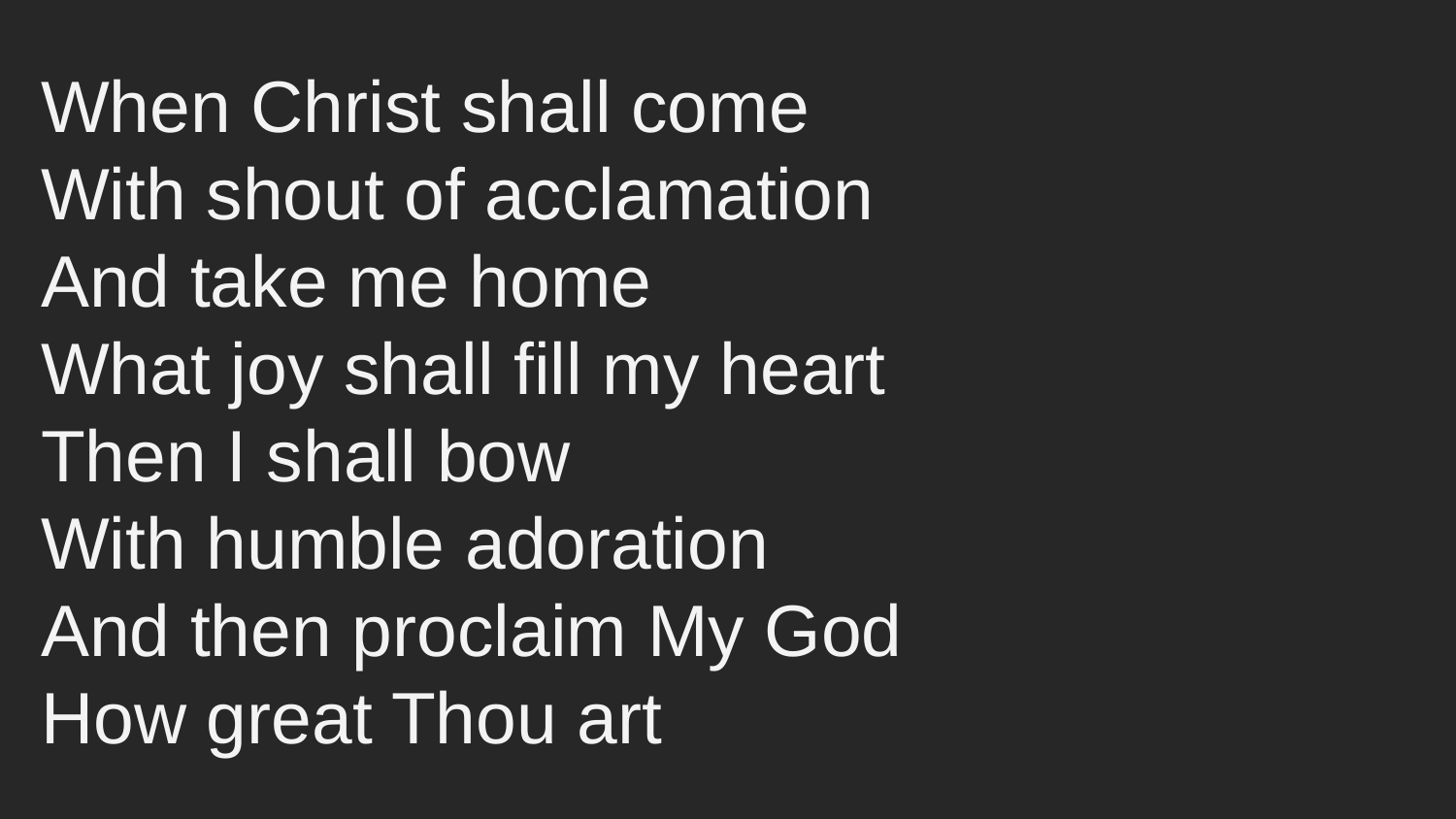

When Christ shall come
With shout of acclamation
And take me home
What joy shall fill my heart
Then I shall bow
With humble adoration
And then proclaim My God
How great Thou art